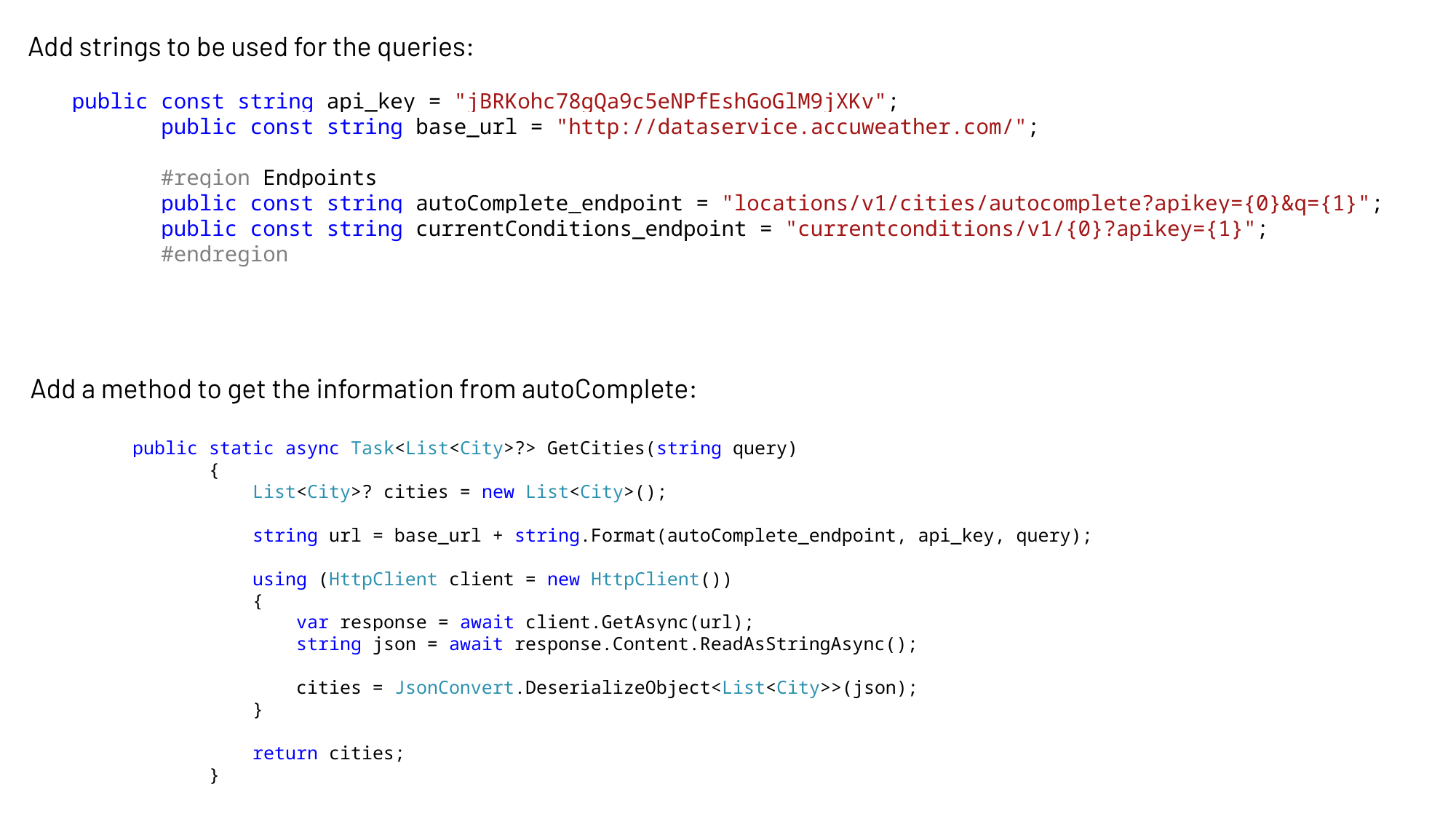

Add strings to be used for the queries:
 public const string api_key = "jBRKohc78gQa9c5eNPfEshGoGlM9jXKv";
        public const string base_url = "http://dataservice.accuweather.com/";

        #region Endpoints
        public const string autoComplete_endpoint = "locations/v1/cities/autocomplete?apikey={0}&q={1}";
        public const string currentConditions_endpoint = "currentconditions/v1/{0}?apikey={1}";
        #endregion
Add a method to get the information from autoComplete:
 public static async Task<List<City>?> GetCities(string query)
        {
            List<City>? cities = new List<City>();

            string url = base_url + string.Format(autoComplete_endpoint, api_key, query);

            using (HttpClient client = new HttpClient())
            {
                var response = await client.GetAsync(url);
                string json = await response.Content.ReadAsStringAsync();

                cities = JsonConvert.DeserializeObject<List<City>>(json);
            }

            return cities;
        }